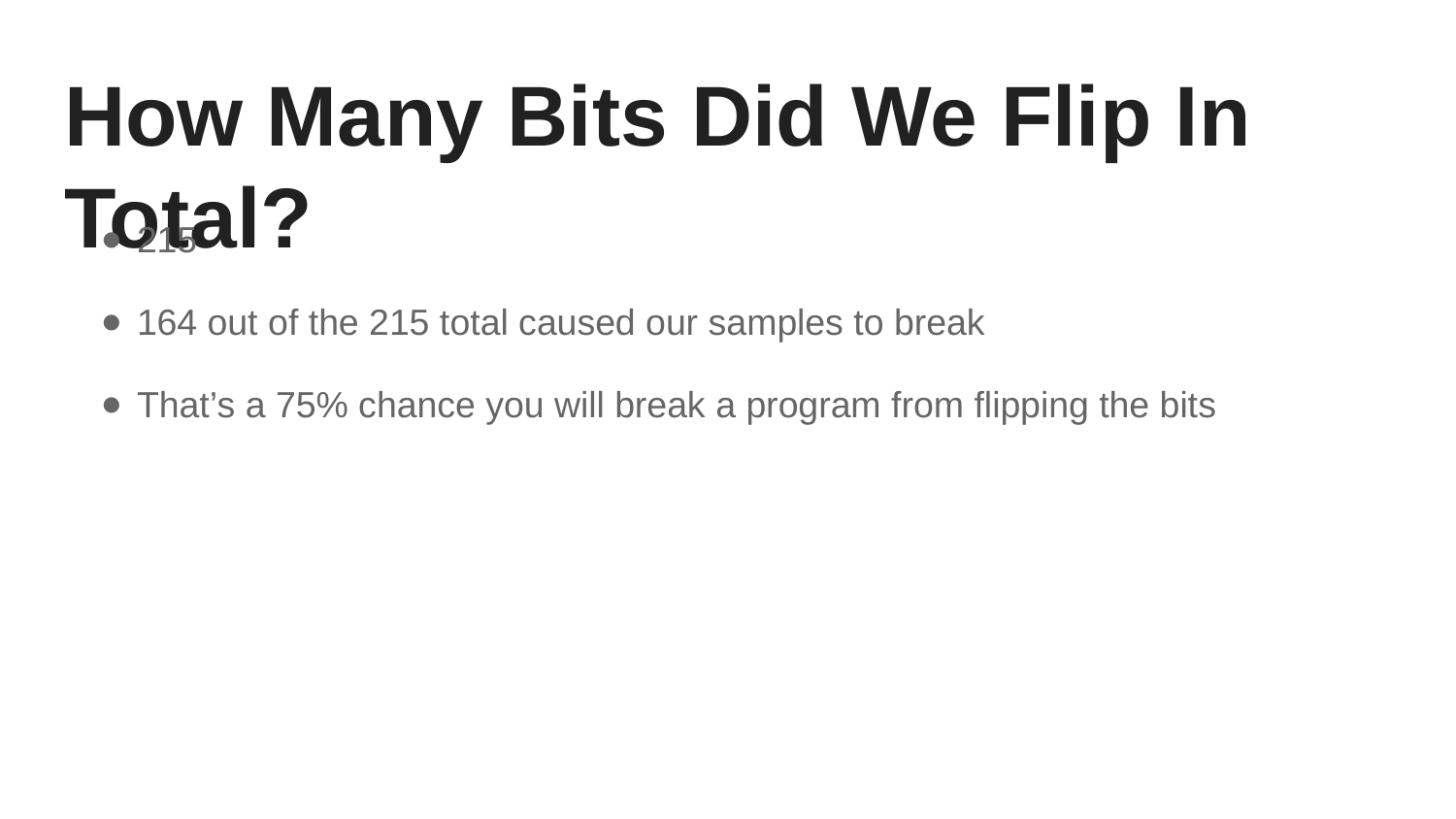

# How Many Bits Did We Flip In Total?
215
164 out of the 215 total caused our samples to break
That’s a 75% chance you will break a program from flipping the bits